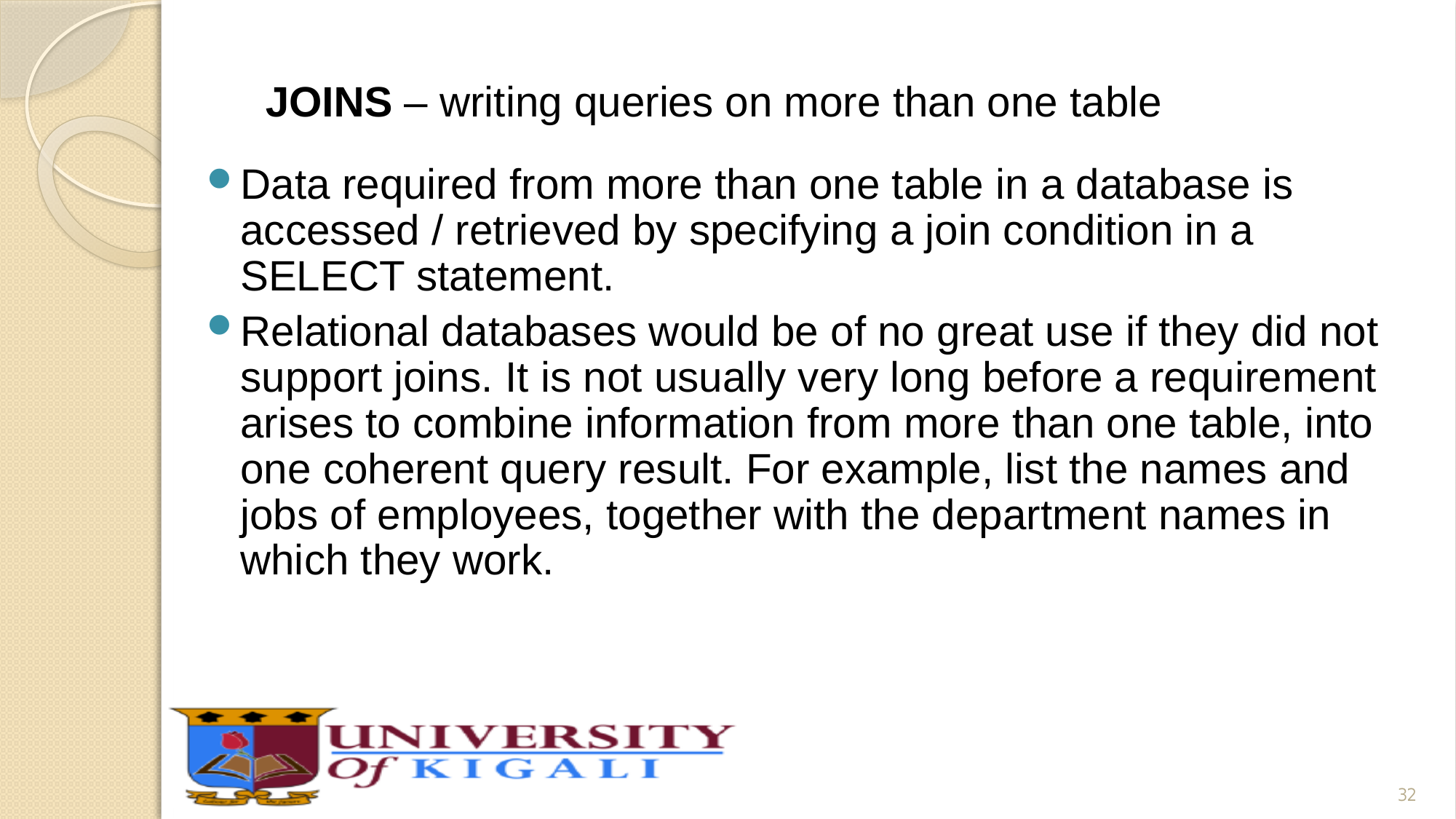

# JOINS – writing queries on more than one table
Data required from more than one table in a database is accessed / retrieved by specifying a join condition in a SELECT statement.
Relational databases would be of no great use if they did not support joins. It is not usually very long before a requirement arises to combine information from more than one table, into one coherent query result. For example, list the names and jobs of employees, together with the department names in which they work.
32